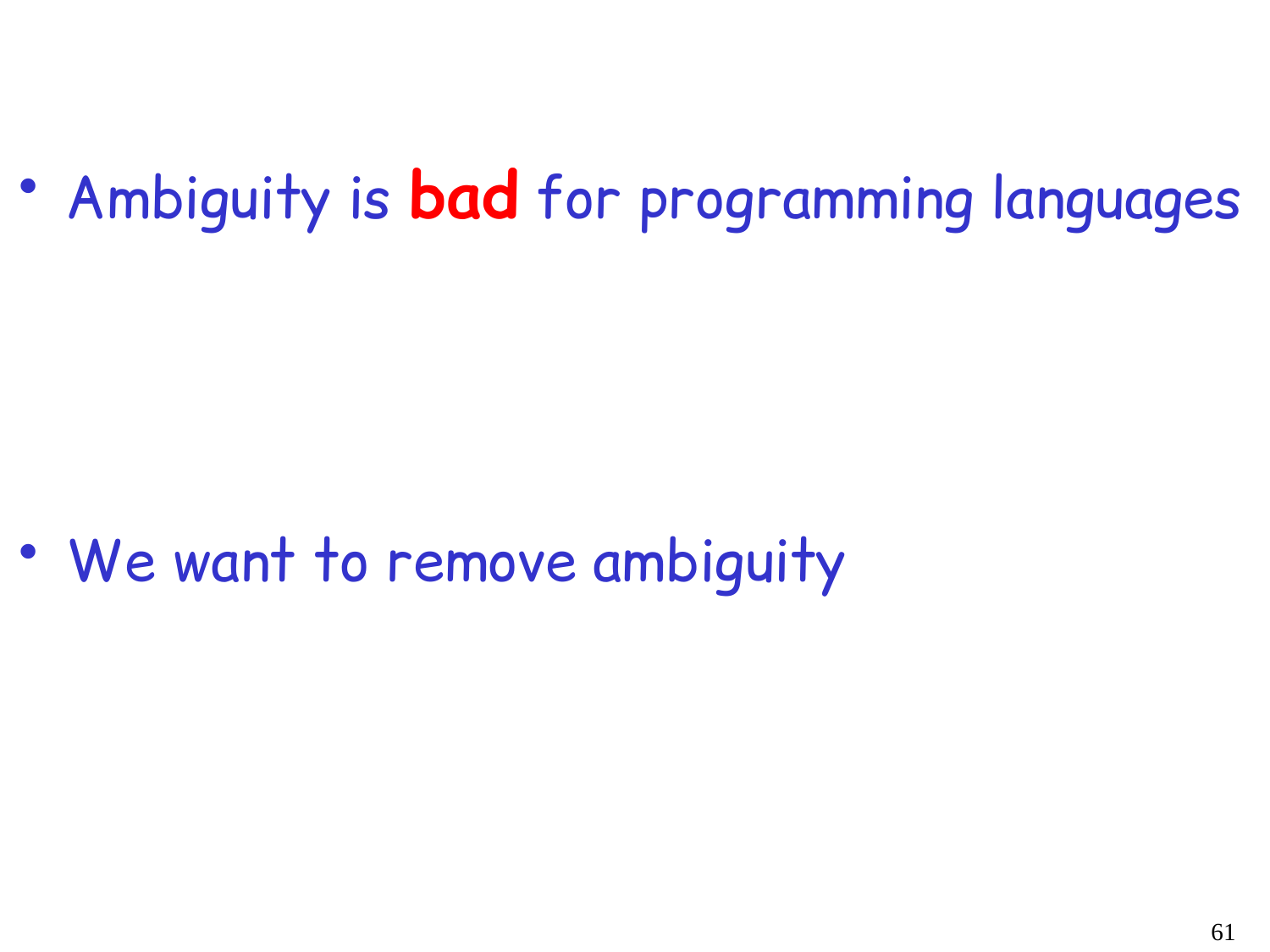

Ambiguity is bad for programming languages
 We want to remove ambiguity
61